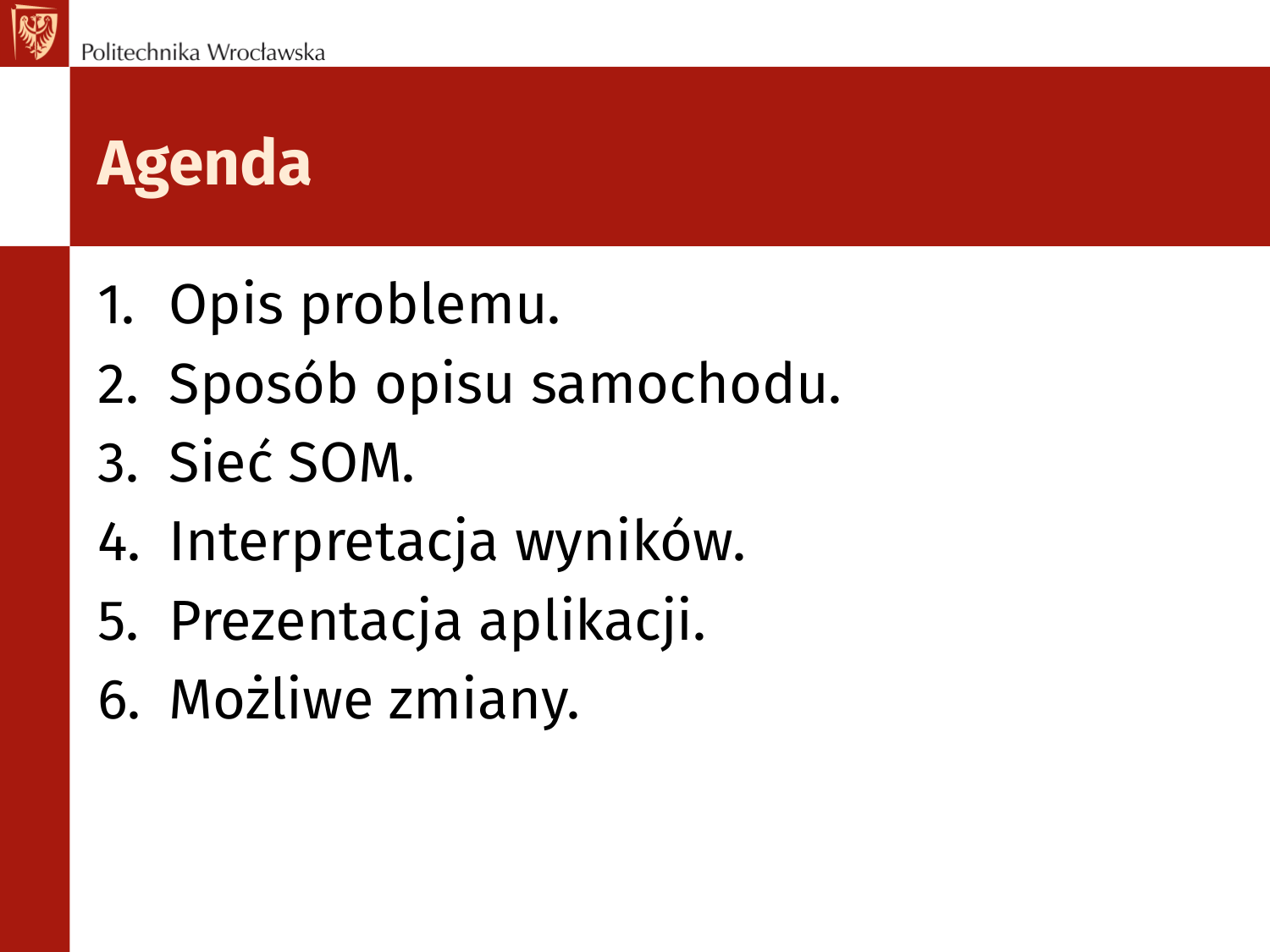

# Agenda
Opis problemu.
Sposób opisu samochodu.
Sieć SOM.
Interpretacja wyników.
Prezentacja aplikacji.
Możliwe zmiany.